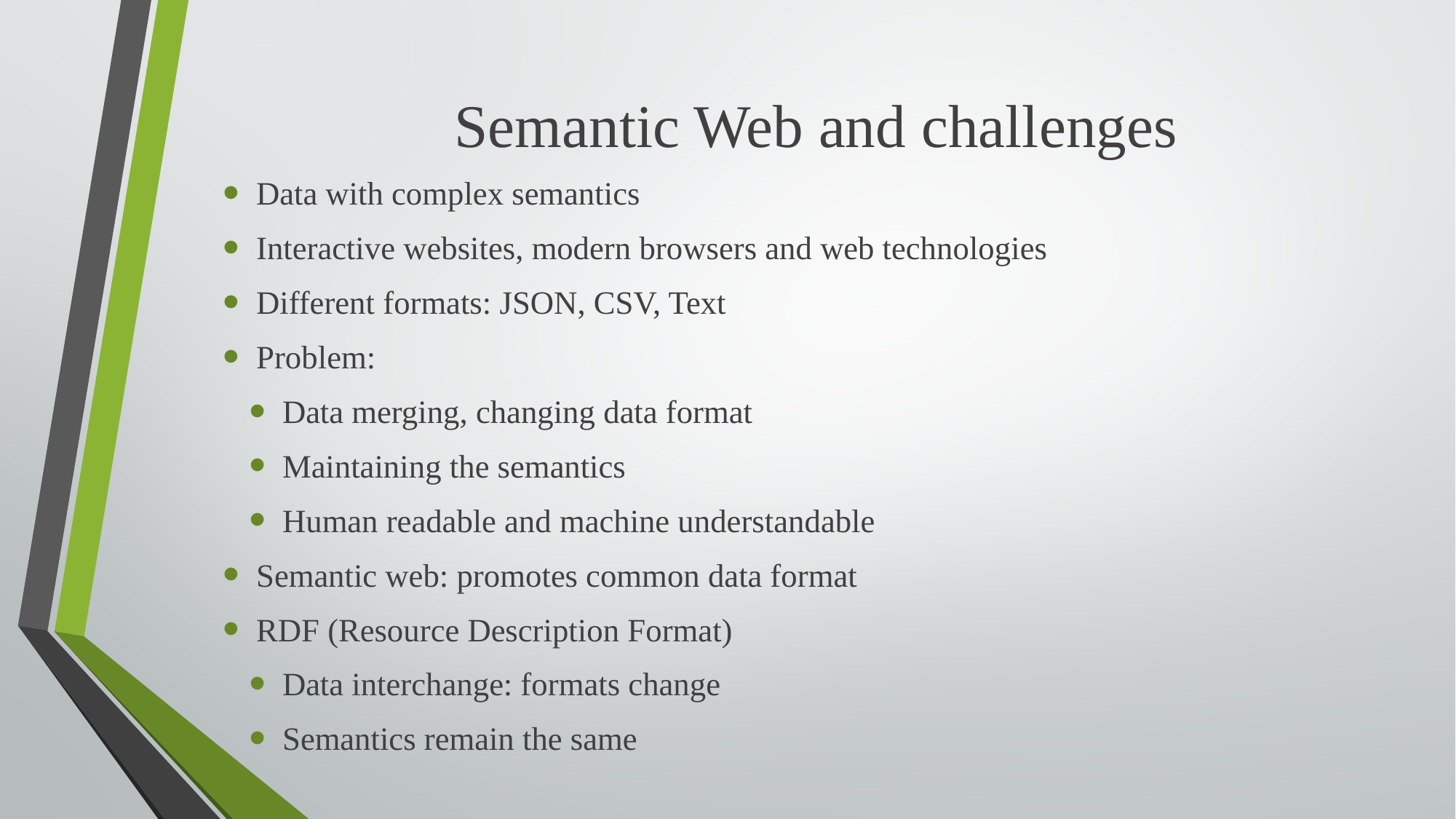

# Semantic Web and challenges
Data with complex semantics
Interactive websites, modern browsers and web technologies
Different formats: JSON, CSV, Text
Problem:
Data merging, changing data format
Maintaining the semantics
Human readable and machine understandable
Semantic web: promotes common data format
RDF (Resource Description Format)
Data interchange: formats change
Semantics remain the same